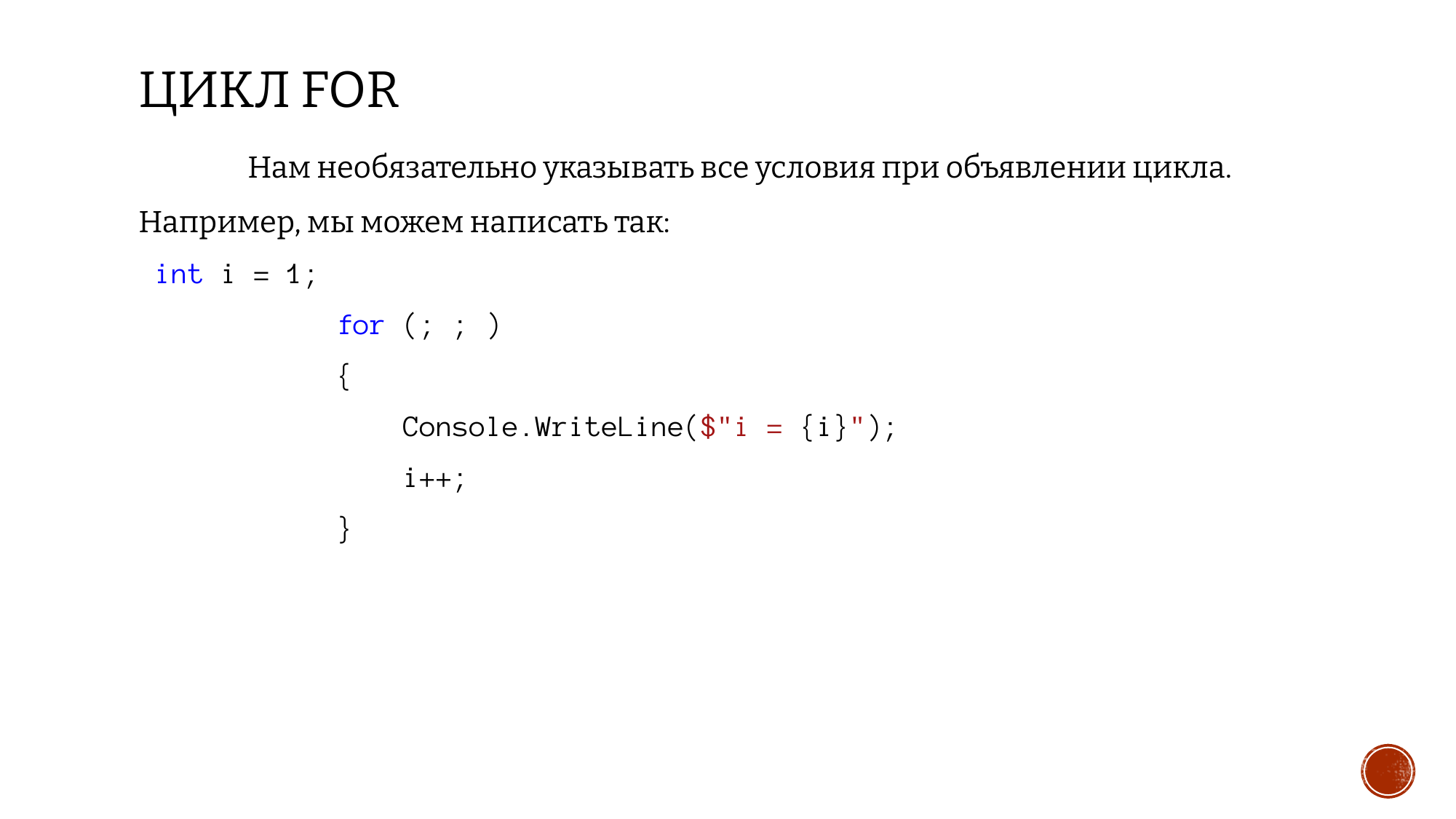

# ЦИКЛ for
	Нам необязательно указывать все условия при объявлении цикла. Например, мы можем написать так:
 int i = 1;
            for (; ; )
            {
                Console.WriteLine($"i = {i}");
                i++;
            }